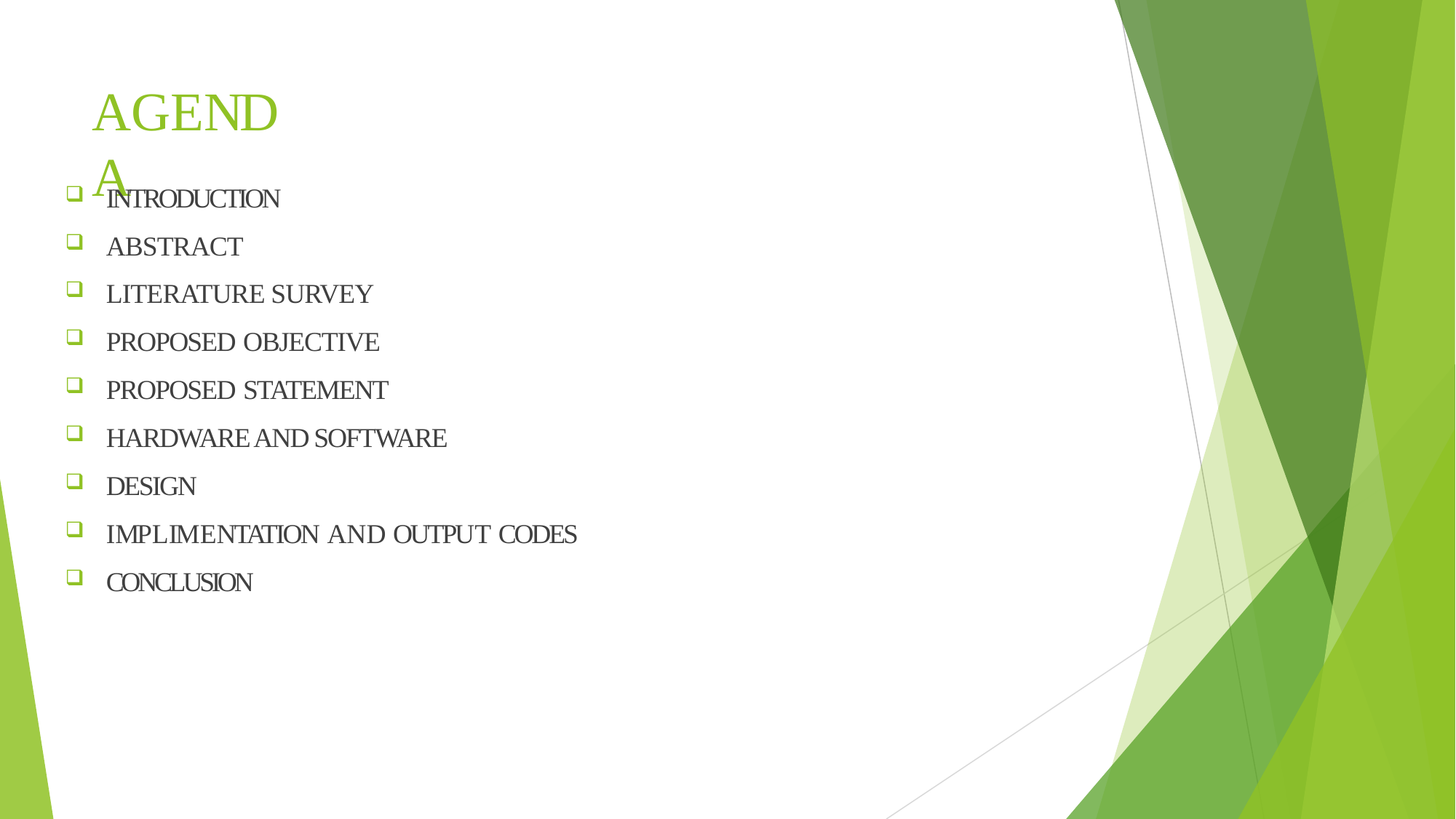

# AGENDA
INTRODUCTION
ABSTRACT
LITERATURE SURVEY
PROPOSED OBJECTIVE
PROPOSED STATEMENT
HARDWARE AND SOFTWARE
DESIGN
IMPLIMENTATION AND OUTPUT CODES
CONCLUSION